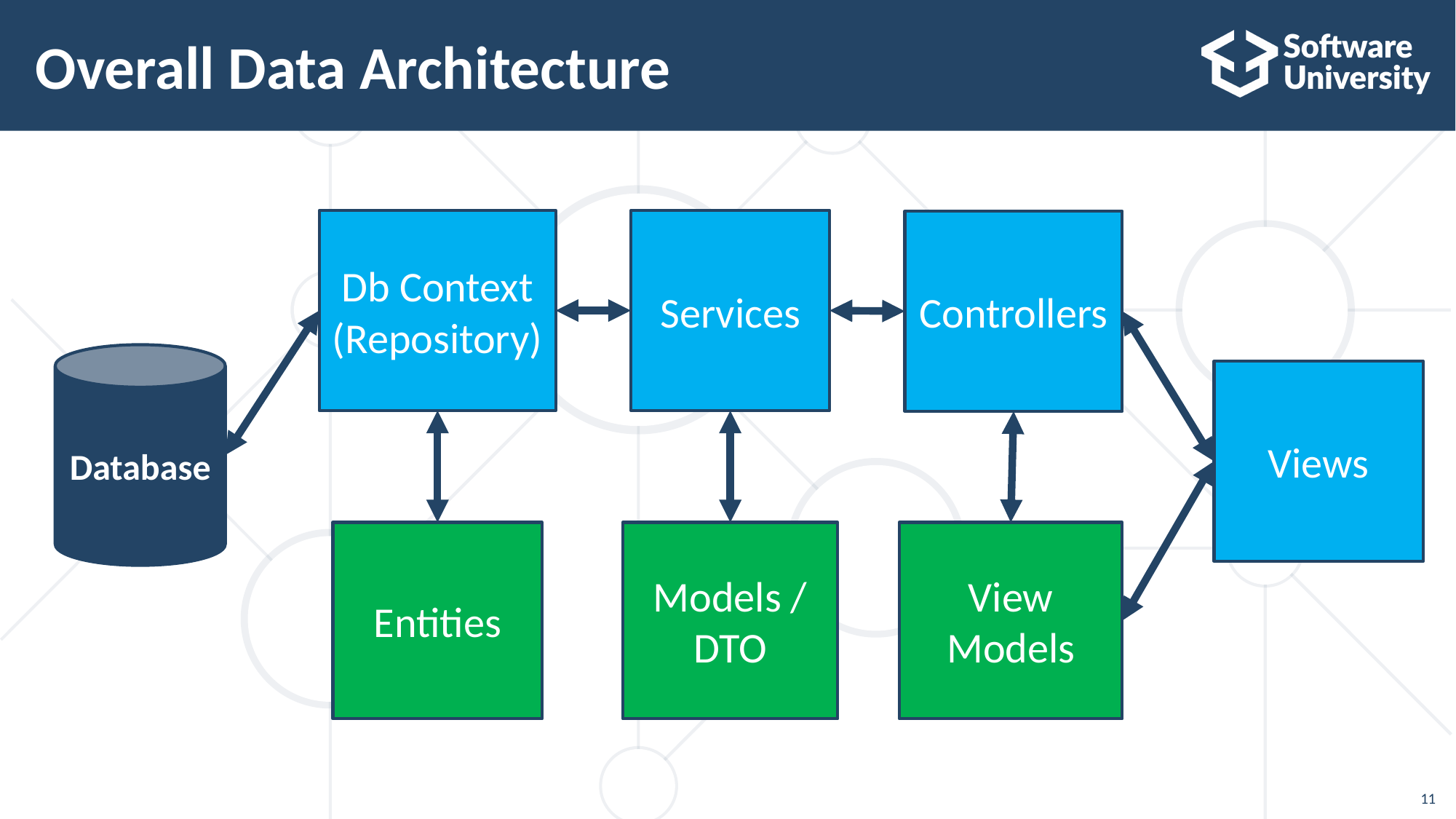

# Overall Data Architecture
Db Context
(Repository)
Services
Controllers
Database
Views
Entities
Models / DTO
View Models
11